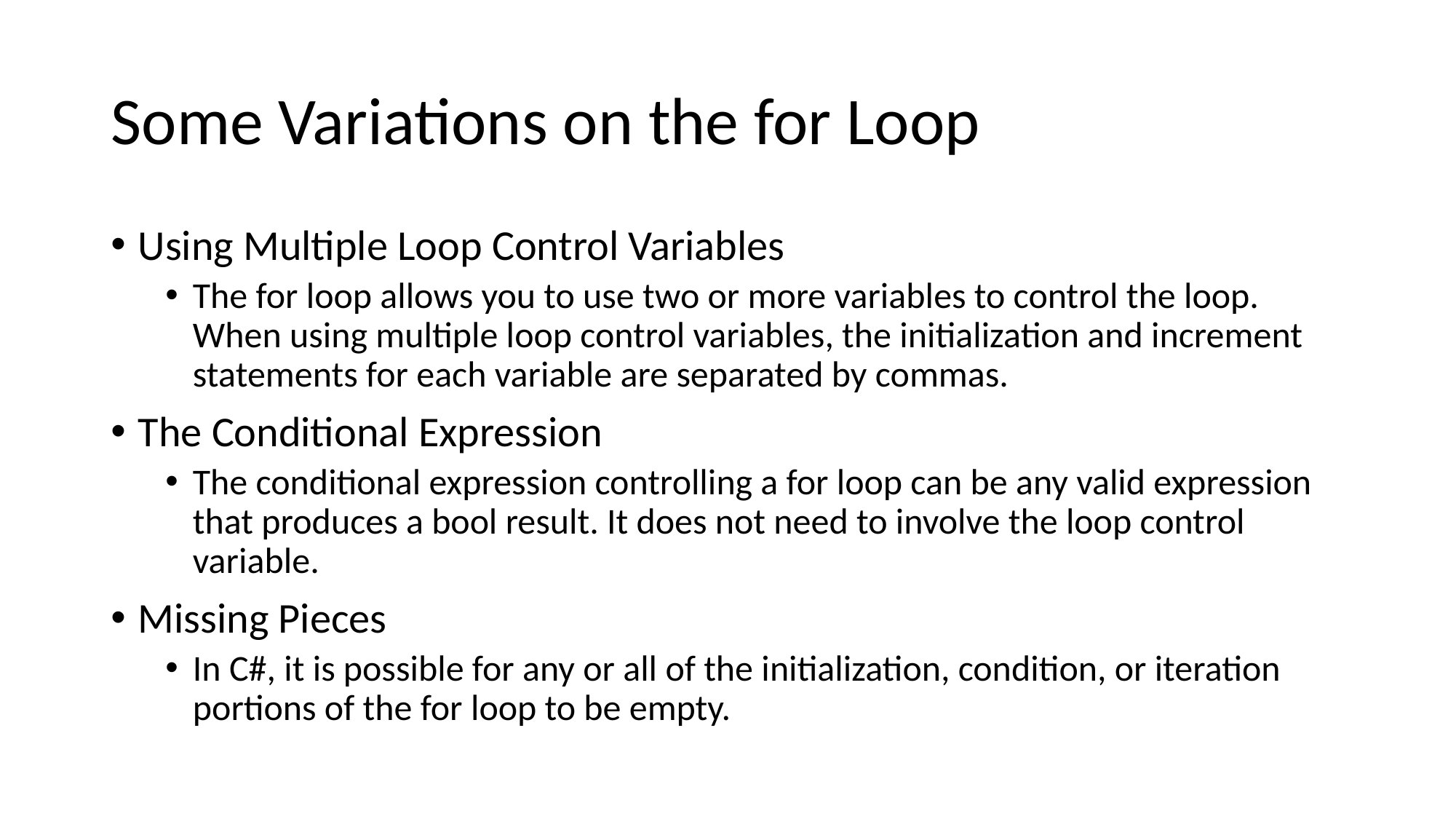

# Some Variations on the for Loop
Using Multiple Loop Control Variables
The for loop allows you to use two or more variables to control the loop. When using multiple loop control variables, the initialization and increment statements for each variable are separated by commas.
The Conditional Expression
The conditional expression controlling a for loop can be any valid expression that produces a bool result. It does not need to involve the loop control variable.
Missing Pieces
In C#, it is possible for any or all of the initialization, condition, or iteration portions of the for loop to be empty.